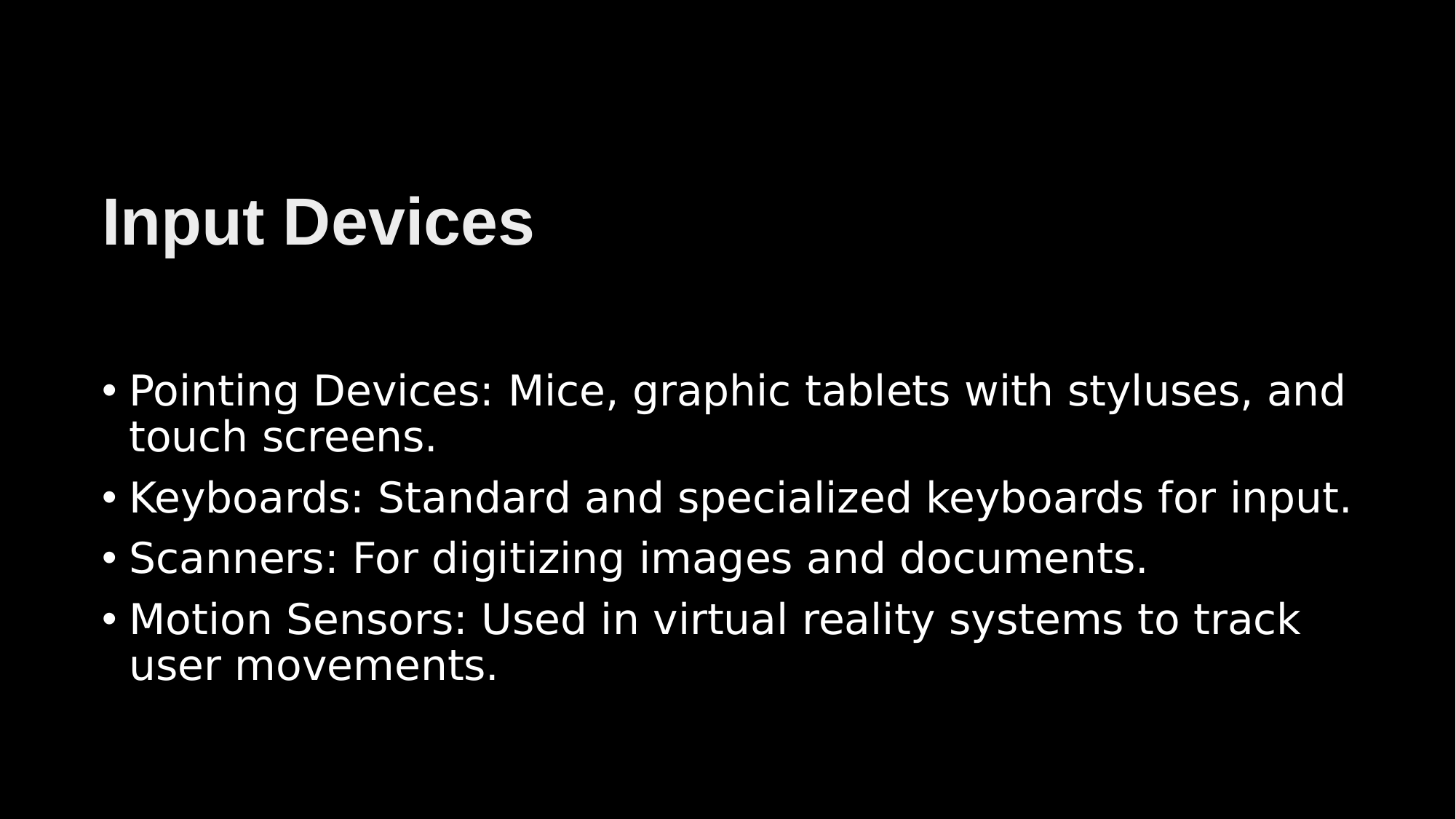

# Input Devices
Pointing Devices: Mice, graphic tablets with styluses, and touch screens.
Keyboards: Standard and specialized keyboards for input.
Scanners: For digitizing images and documents.
Motion Sensors: Used in virtual reality systems to track user movements.